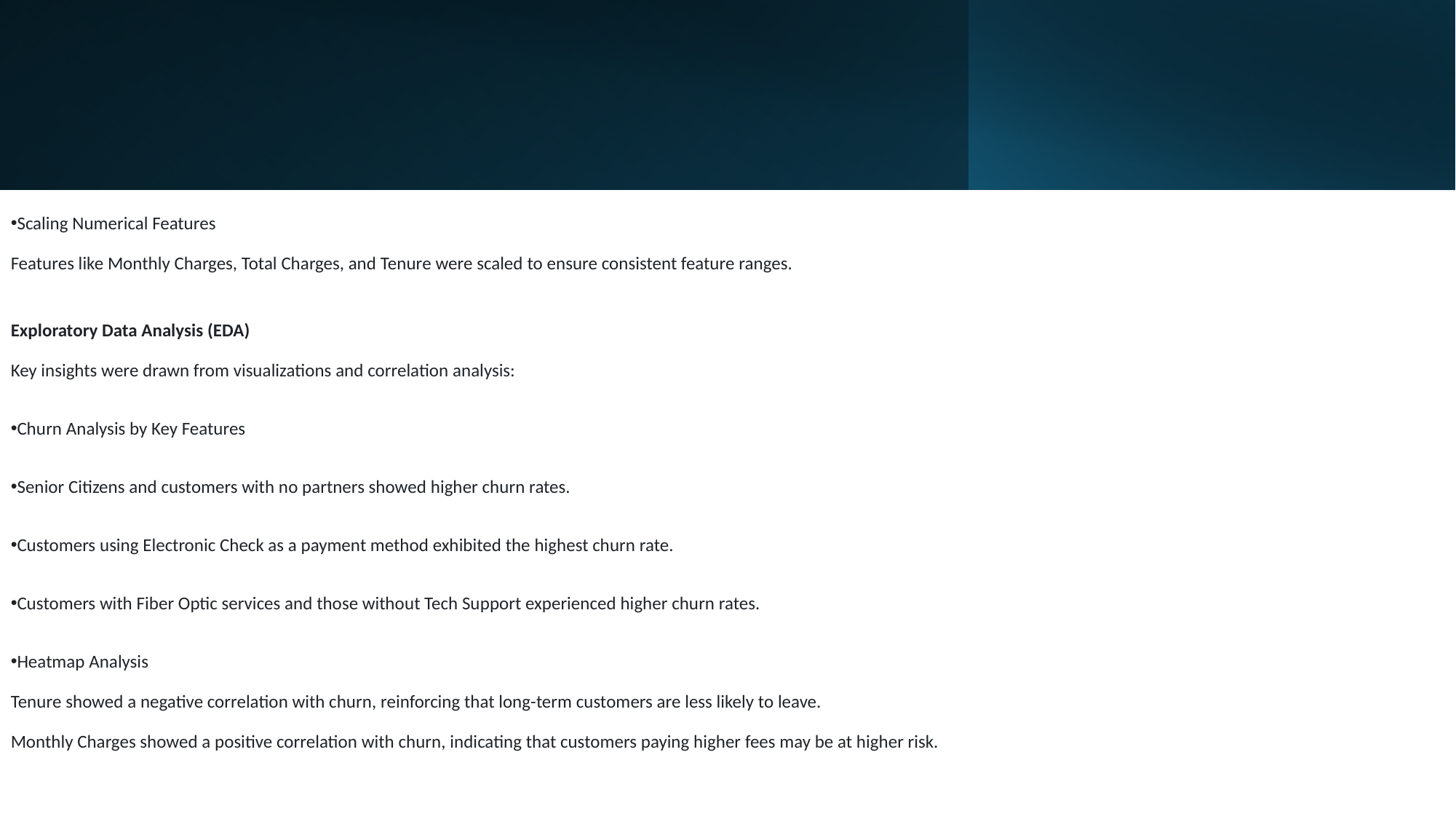

Scaling Numerical Features
Features like Monthly Charges, Total Charges, and Tenure were scaled to ensure consistent feature ranges.
Exploratory Data Analysis (EDA)
Key insights were drawn from visualizations and correlation analysis:
Churn Analysis by Key Features
Senior Citizens and customers with no partners showed higher churn rates.
Customers using Electronic Check as a payment method exhibited the highest churn rate.
Customers with Fiber Optic services and those without Tech Support experienced higher churn rates.
Heatmap Analysis
Tenure showed a negative correlation with churn, reinforcing that long-term customers are less likely to leave.
Monthly Charges showed a positive correlation with churn, indicating that customers paying higher fees may be at higher risk.